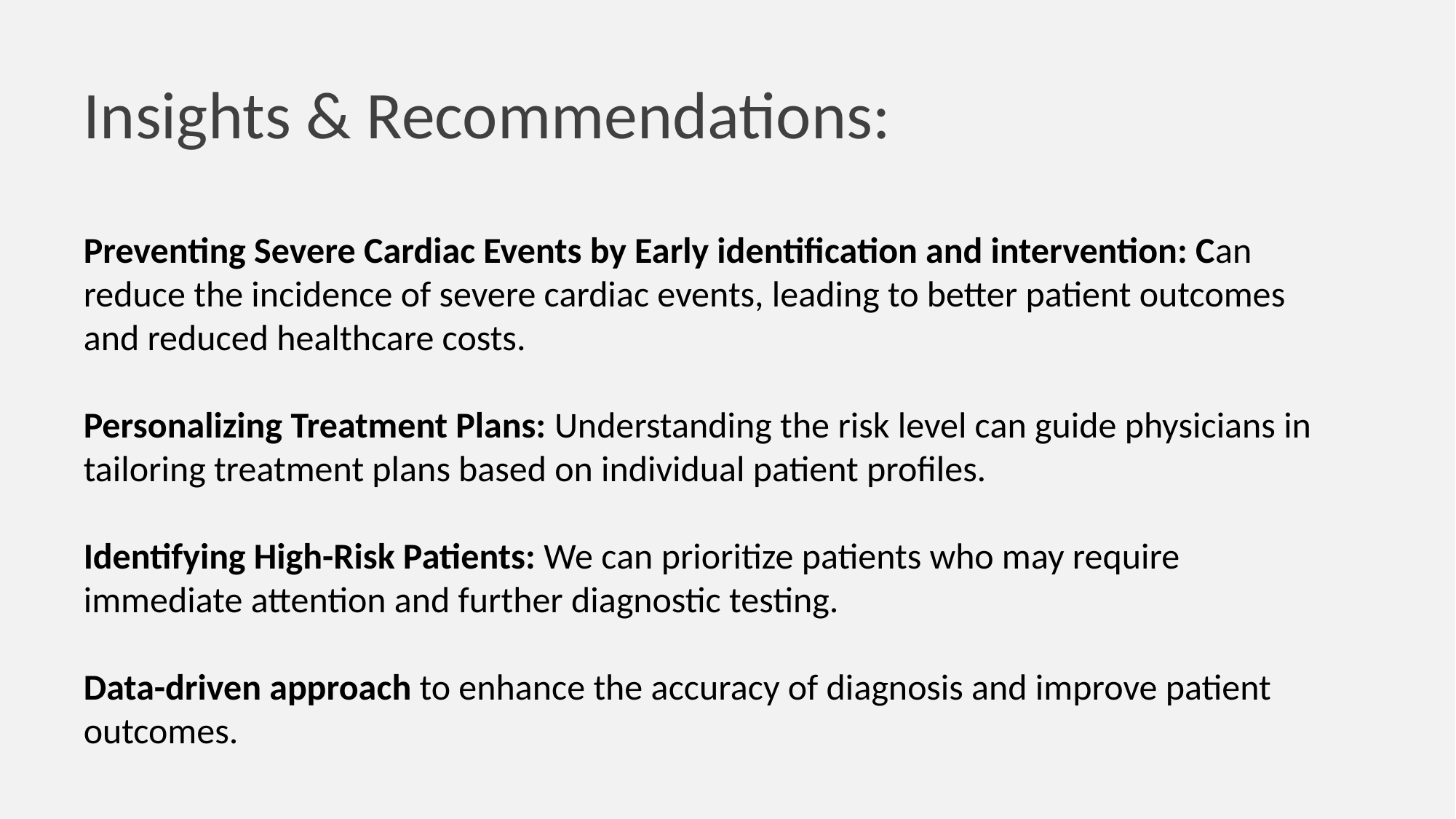

# Insights & Recommendations:
Preventing Severe Cardiac Events by Early identification and intervention: Can reduce the incidence of severe cardiac events, leading to better patient outcomes and reduced healthcare costs.

Personalizing Treatment Plans: Understanding the risk level can guide physicians in tailoring treatment plans based on individual patient profiles.

Identifying High-Risk Patients: We can prioritize patients who may require immediate attention and further diagnostic testing.

Data-driven approach to enhance the accuracy of diagnosis and improve patient outcomes.